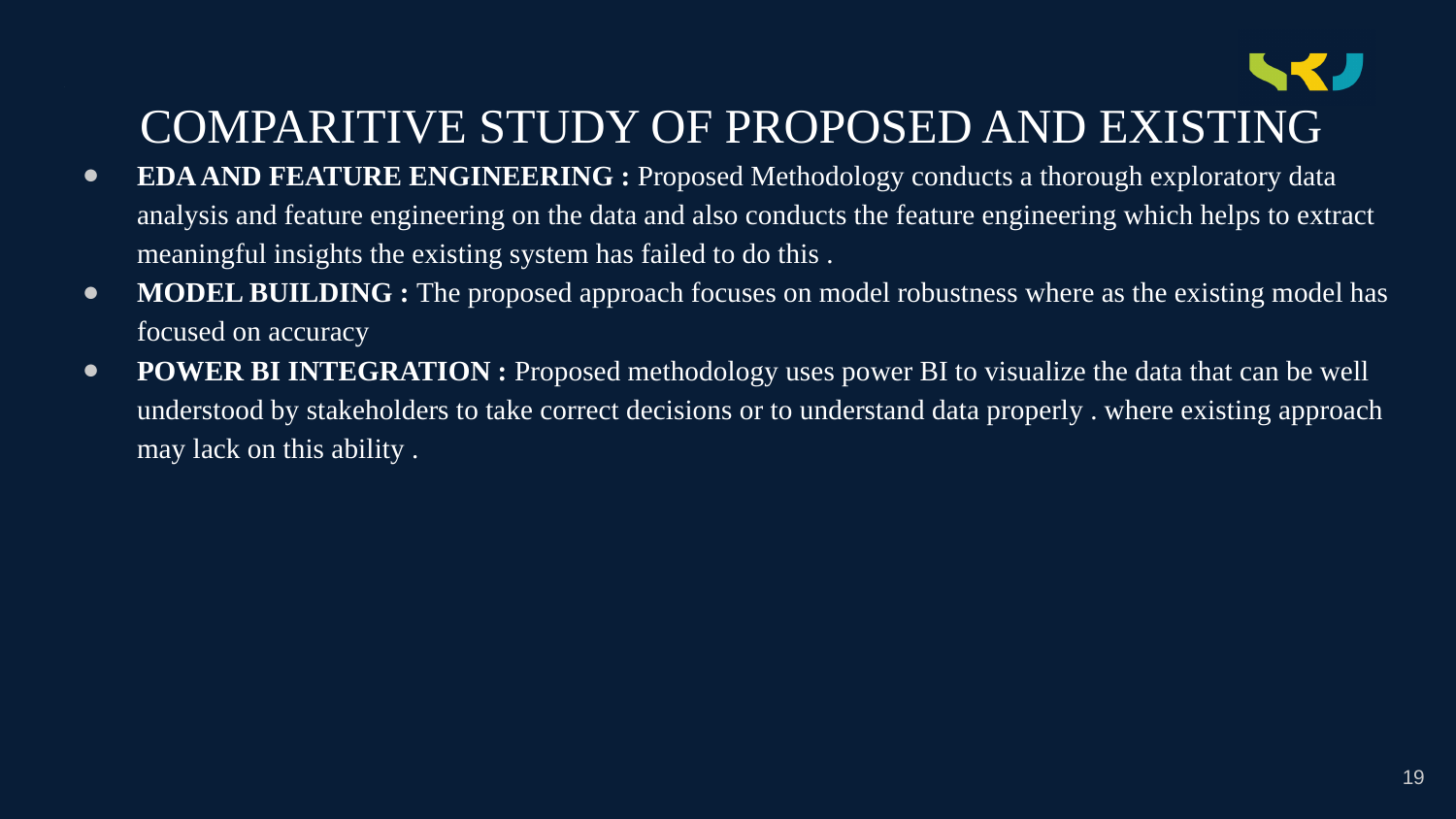

# .
COMPARITIVE STUDY OF PROPOSED AND EXISTING
EDA AND FEATURE ENGINEERING : Proposed Methodology conducts a thorough exploratory data analysis and feature engineering on the data and also conducts the feature engineering which helps to extract meaningful insights the existing system has failed to do this .
MODEL BUILDING : The proposed approach focuses on model robustness where as the existing model has focused on accuracy
POWER BI INTEGRATION : Proposed methodology uses power BI to visualize the data that can be well understood by stakeholders to take correct decisions or to understand data properly . where existing approach may lack on this ability .
19